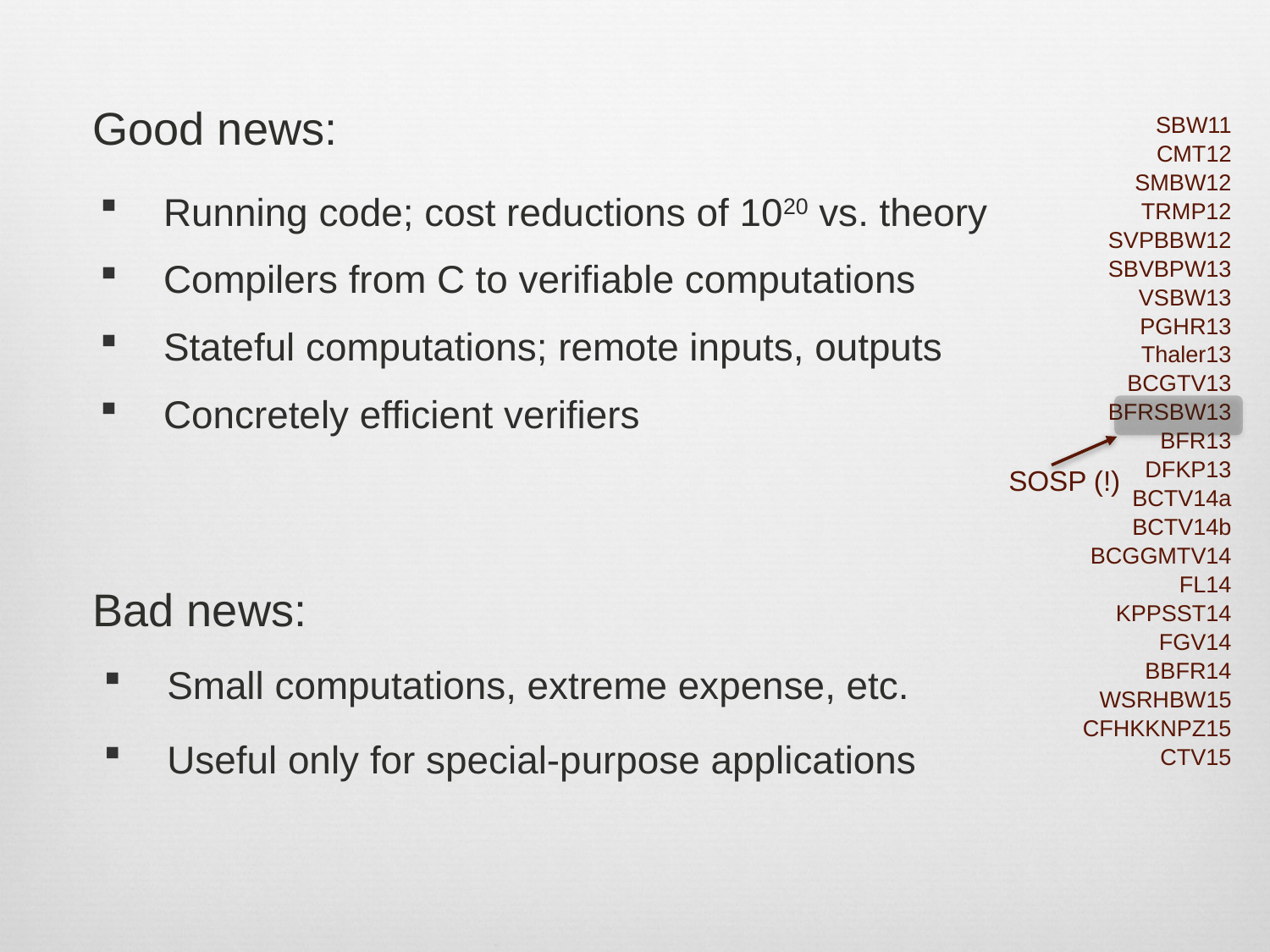

Good news:
sbw11
cmt12
smbw12
trmp12
svpbbw12
sbvbpw13
vsbw13
pghr13
Thaler13
bcgtv13
bfrsbw13
bfr13
dfkp13
bctv14a
bctv14b
   bcggmtv14
fl14
kppsst14
fgv14
bbfr14
wsrhbw15
cfhkknpz15
ctv15
Running code; cost reductions of 1020 vs. theory
Compilers from C to verifiable computations
Stateful computations; remote inputs, outputs
Concretely efficient verifiers

SOSP (!)
Bad news:
Small computations, extreme expense, etc.
Useful only for special-purpose applications